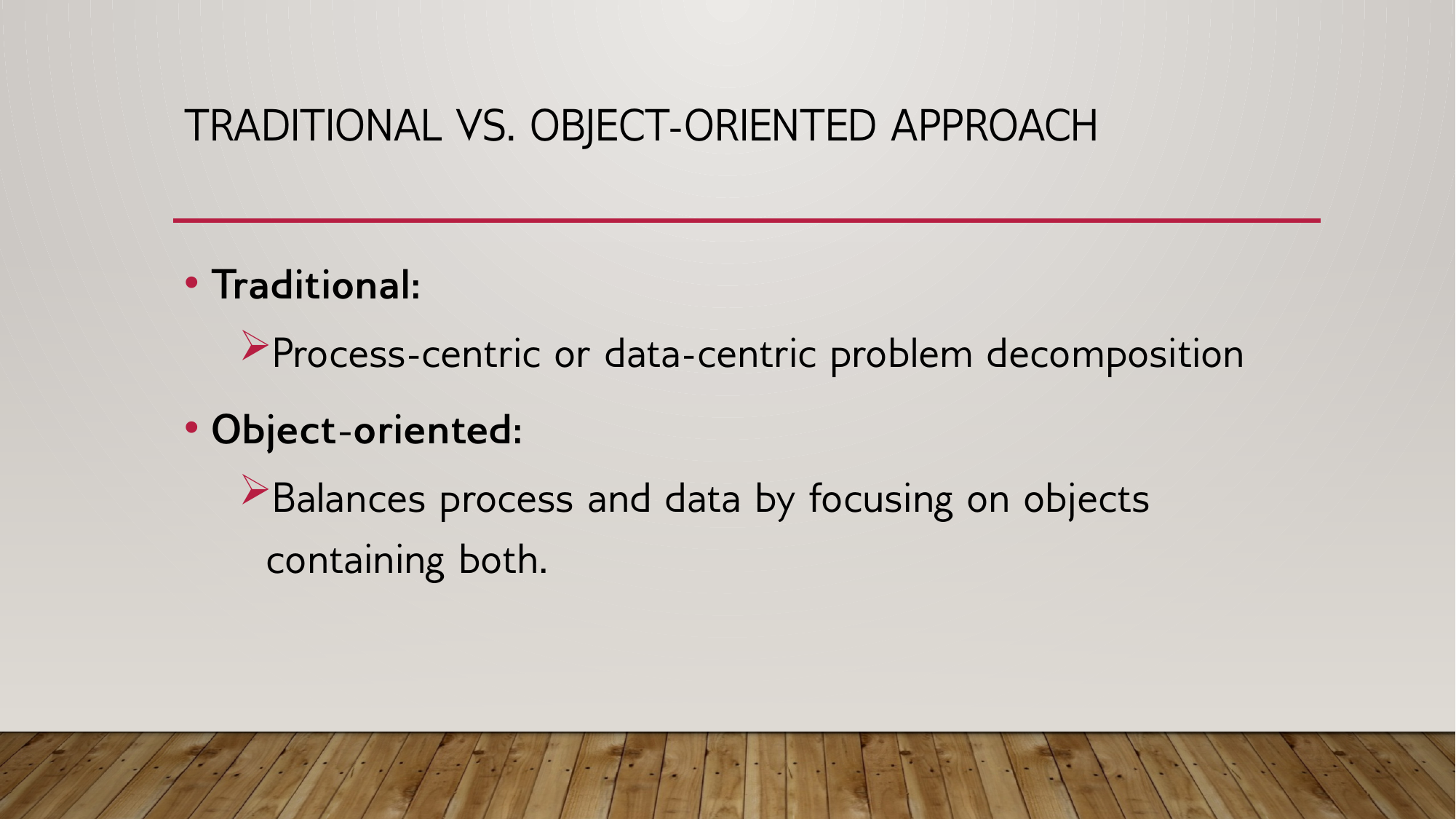

# Traditional vs. Object-Oriented Approach
Traditional:
Process-centric or data-centric problem decomposition
Object-oriented:
Balances process and data by focusing on objects containing both.